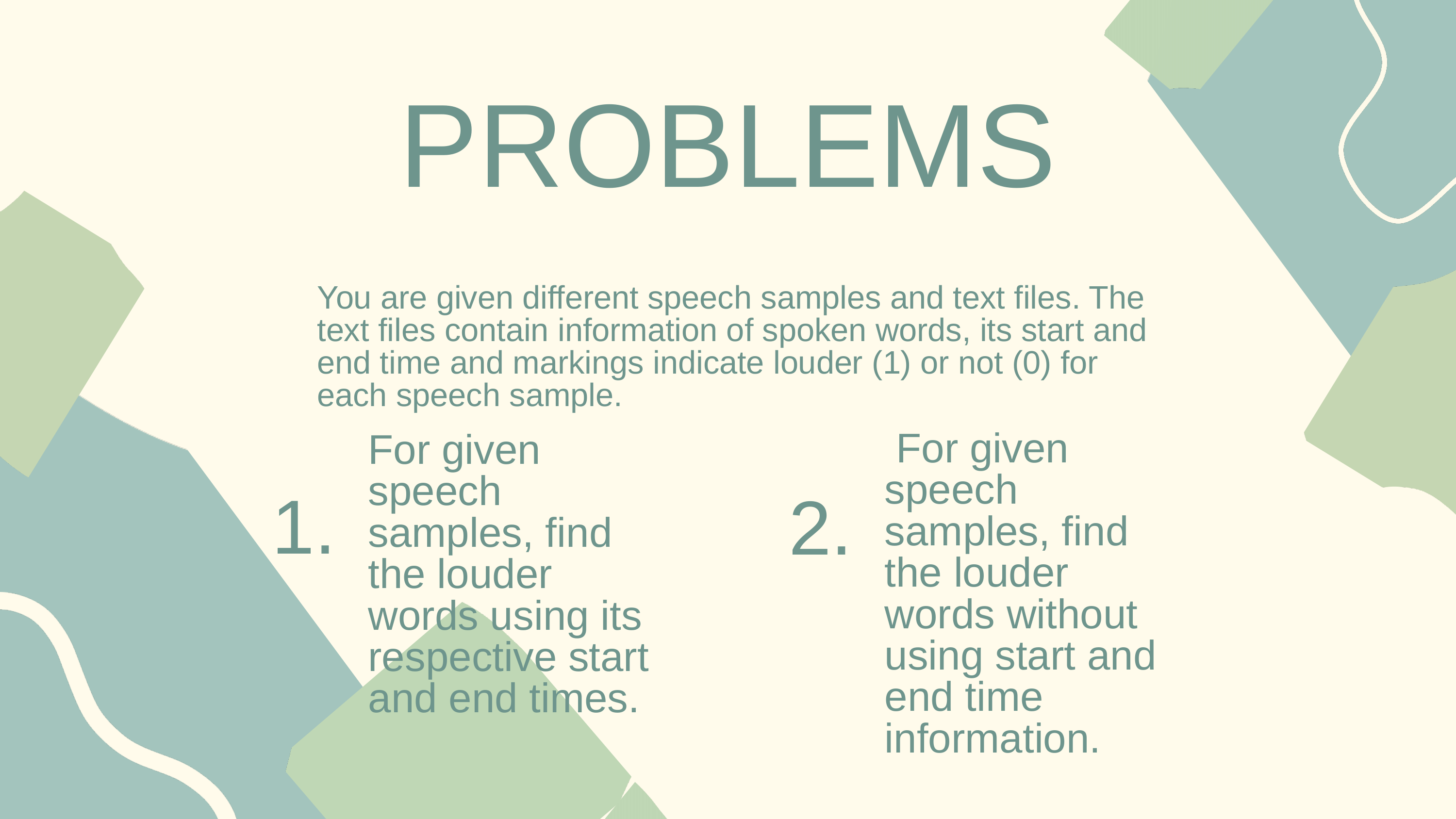

PROBLEMS

You are given different speech samples and text files. The text files contain information of spoken words, its start and end time and markings indicate louder (1) or not (0) for each speech sample.
 For given speech samples, find the louder words without using start and end time information.
For given speech samples, find the louder words using its respective start and end times.

1.
2.